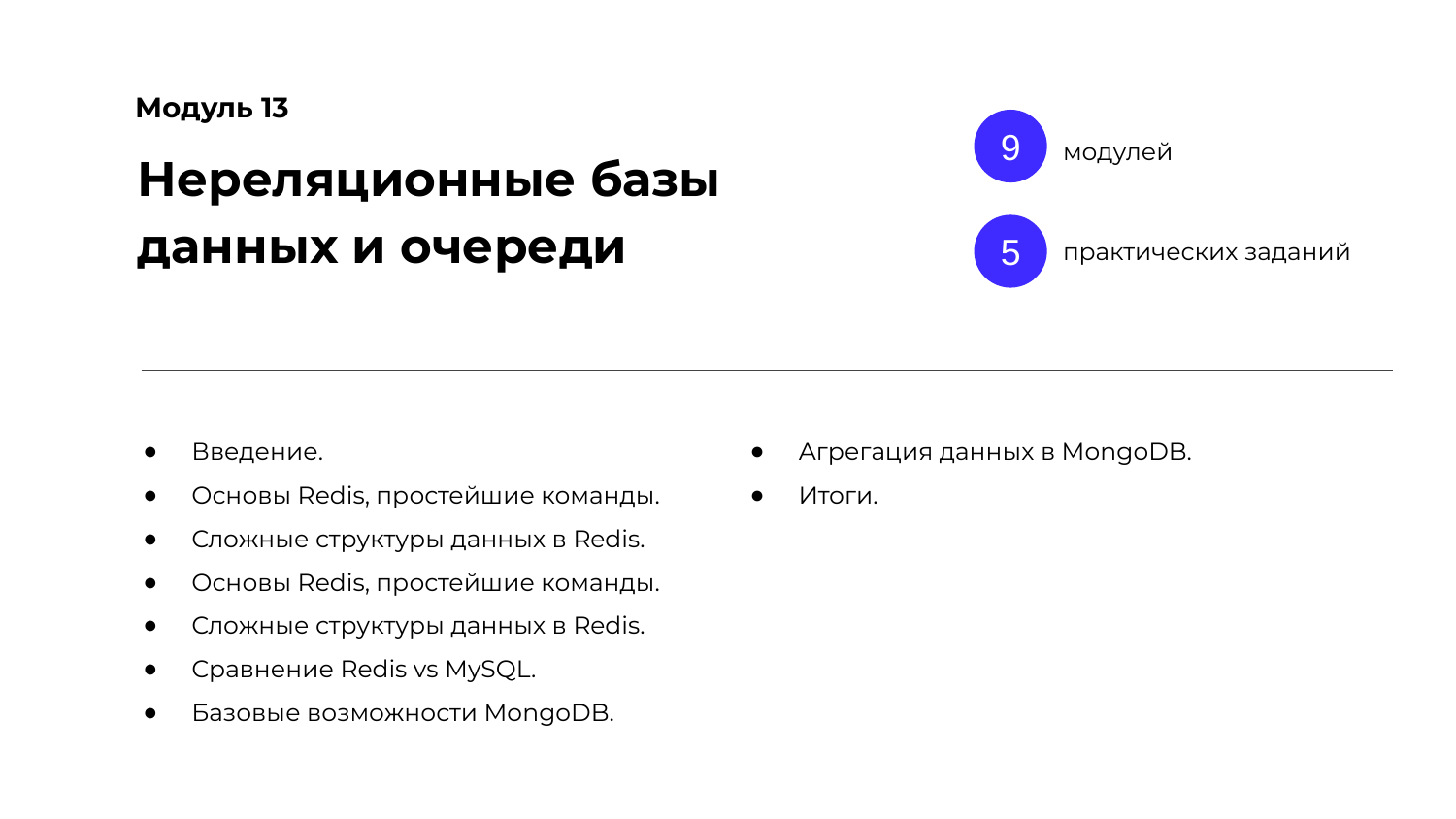

Модуль 13

9
модулей
Нереляционные базы данных и очереди

5
практических заданий
Введение.
Основы Redis, простейшие команды.
Сложные структуры данных в Redis.
Основы Redis, простейшие команды.
Сложные структуры данных в Redis.
Сравнение Redis vs MySQL.
Базовые возможности MongoDB.

Агрегация данных в MongoDB.
Итоги.